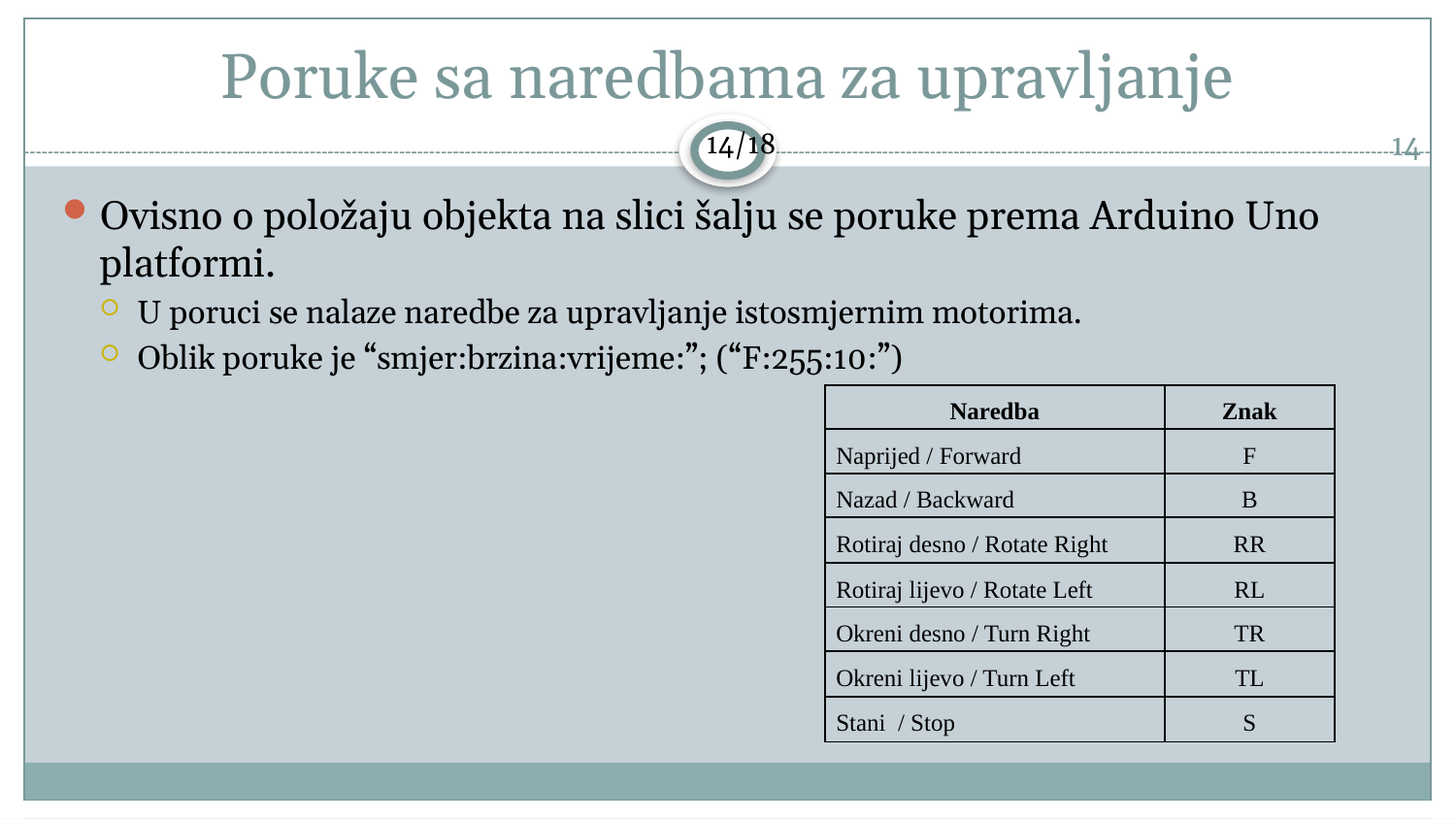

# Poruke sa naredbama za upravljanje
14
Ovisno o položaju objekta na slici šalju se poruke prema Arduino Uno platformi.
U poruci se nalaze naredbe za upravljanje istosmjernim motorima.
Oblik poruke je “smjer:brzina:vrijeme:”; (“F:255:10:”)
| Naredba | Znak |
| --- | --- |
| Naprijed / Forward | F |
| Nazad / Backward | B |
| Rotiraj desno / Rotate Right | RR |
| Rotiraj lijevo / Rotate Left | RL |
| Okreni desno / Turn Right | TR |
| Okreni lijevo / Turn Left | TL |
| Stani / Stop | S |